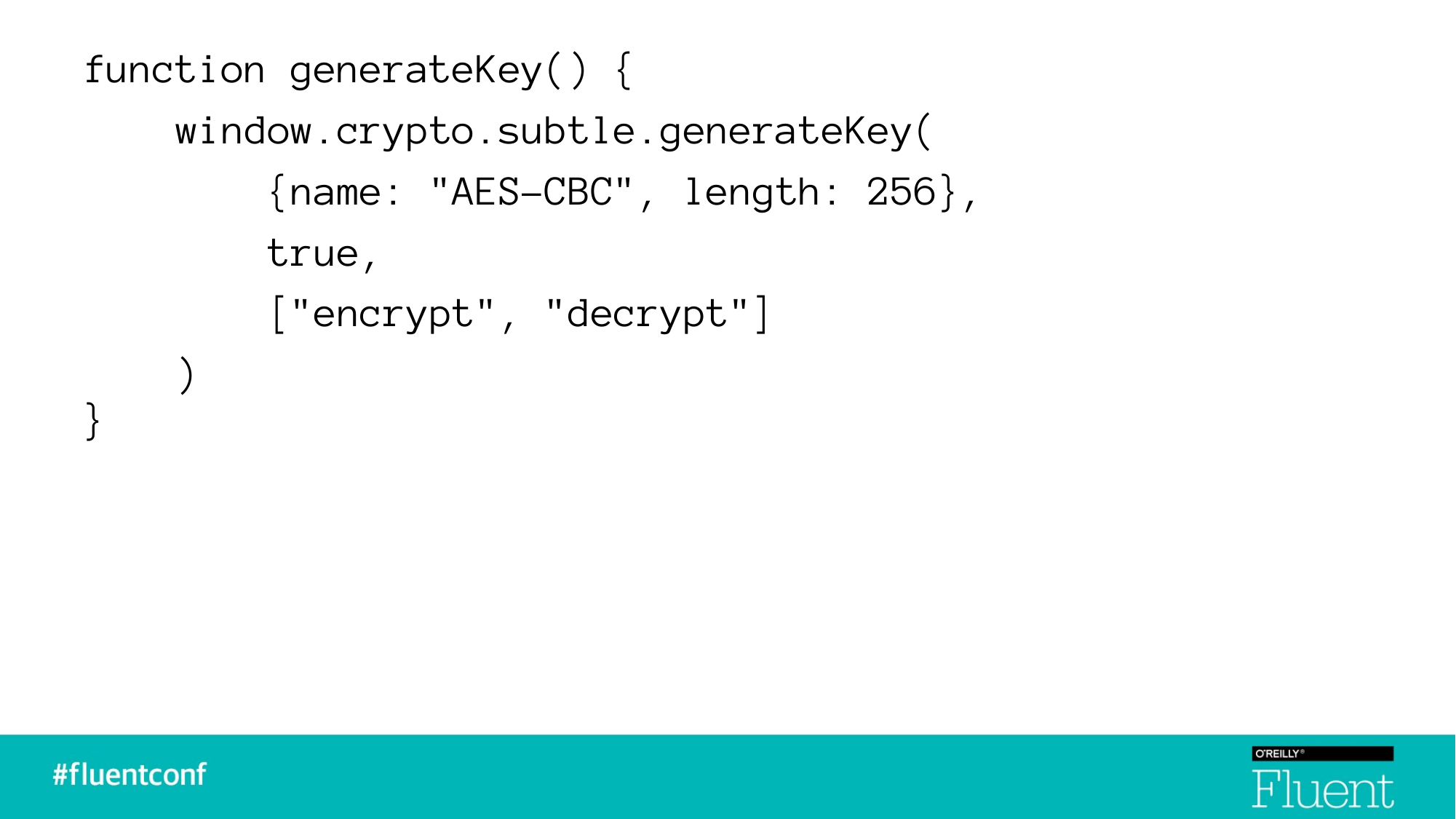

function generateKey() {
    window.crypto.subtle.generateKey(
        {name: "AES-CBC", length: 256},
        true,
        ["encrypt", "decrypt"]
    )
}